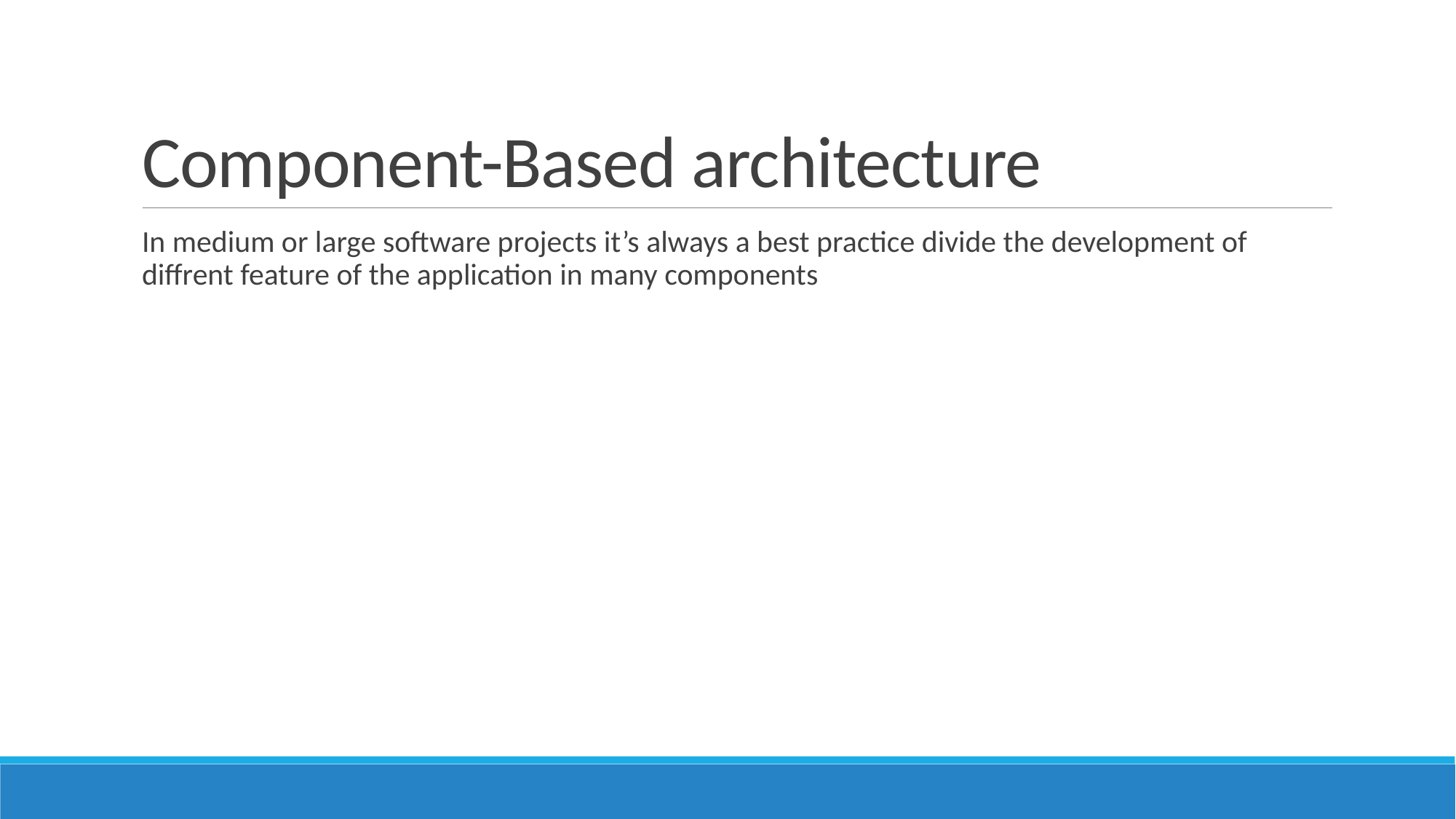

# Component-Based architecture
In medium or large software projects it’s always a best practice divide the development of diffrent feature of the application in many components